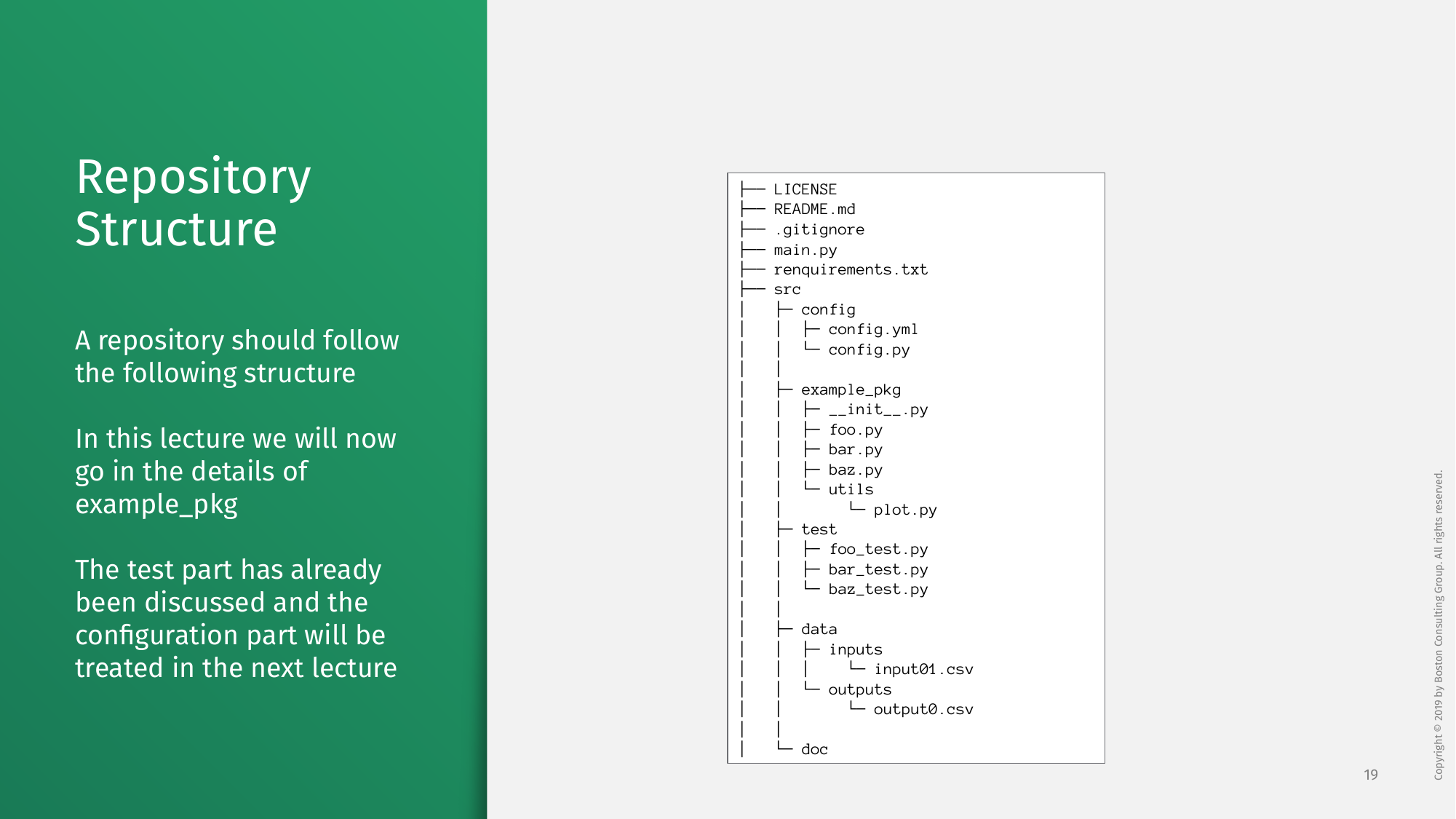

# Repository Structure
├── LICENSE
├── README.md
├── .gitignore
├── main.py
├── renquirements.txt
├── src
│   ├─ config
│   │  ├─ config.yml
│   │  └─ config.py
│   │
│   ├─ example_pkg
│   │  ├─ __init__.py
│   │  ├─ foo.py
│   │  ├─ bar.py
│   │  ├─ baz.py
│   │  └─ utils
│   │       └─ plot.py
│   ├─ test
│   │  ├─ foo_test.py
│   │  ├─ bar_test.py
│   │  └─ baz_test.py
│   │
│   ├─ data
│   │  ├─ inputs
│   │  │    └─ input01.csv
│   │  └─ outputs
│   │       └─ output0.csv
│   │
│   └─ doc
A repository should follow the following structure

In this lecture we will now go in the details of example_pkg

The test part has already been discussed and the configuration part will be treated in the next lecture